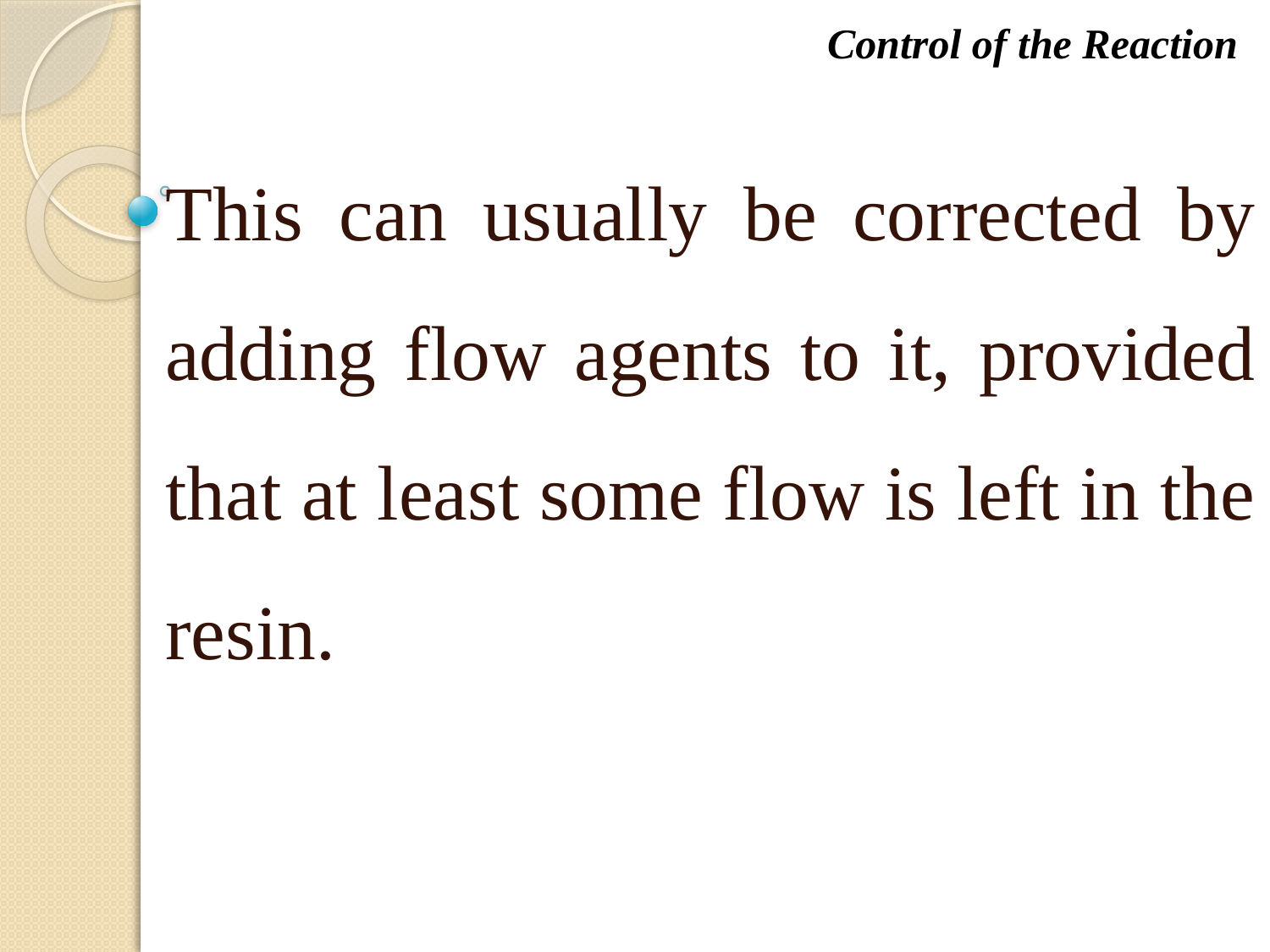

Control of the Reaction
This can usually be corrected by adding flow agents to it, provided that at least some flow is left in the resin.